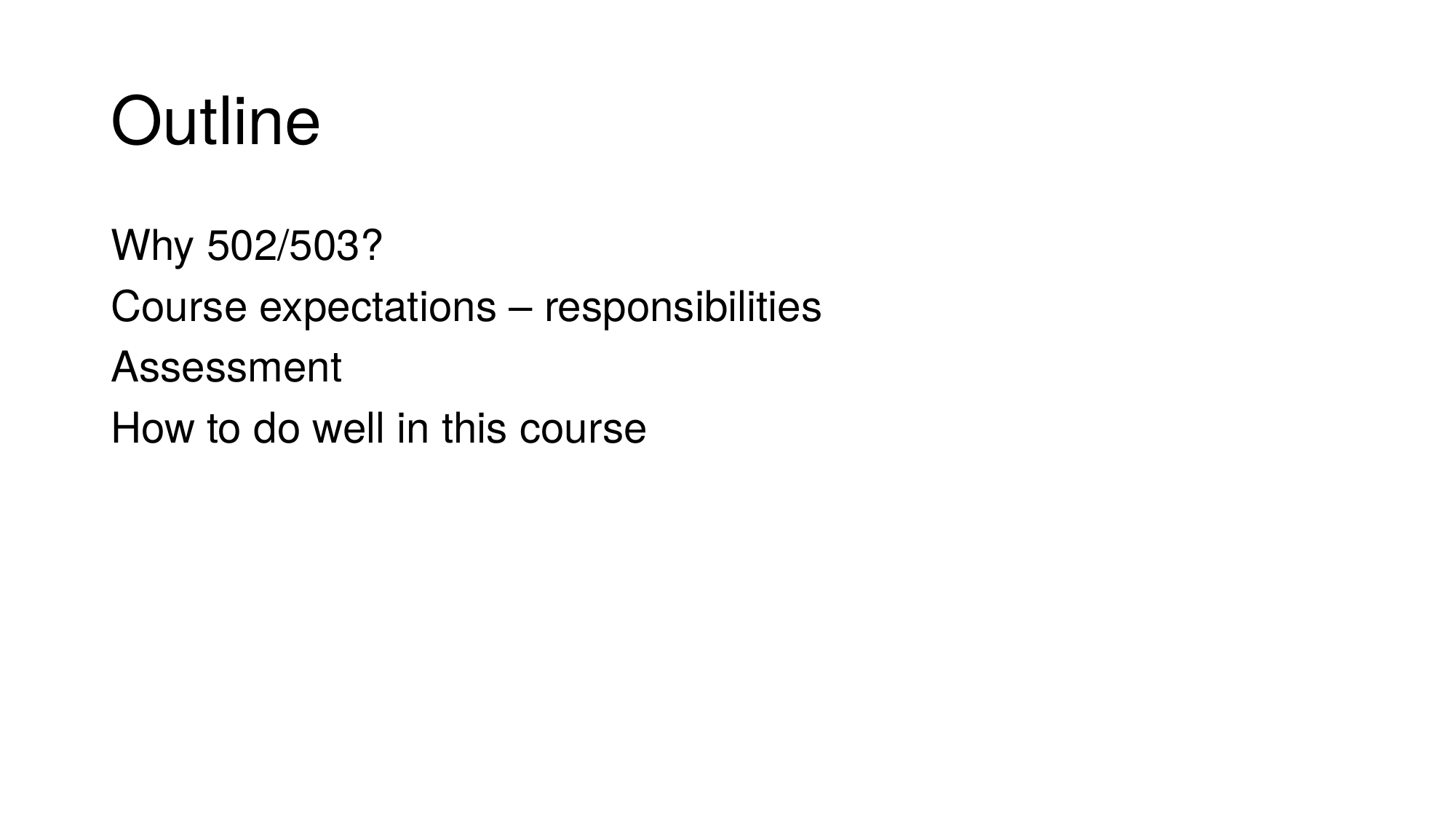

# Outline
Why 502/503?
Course expectations – responsibilities
Assessment
How to do well in this course